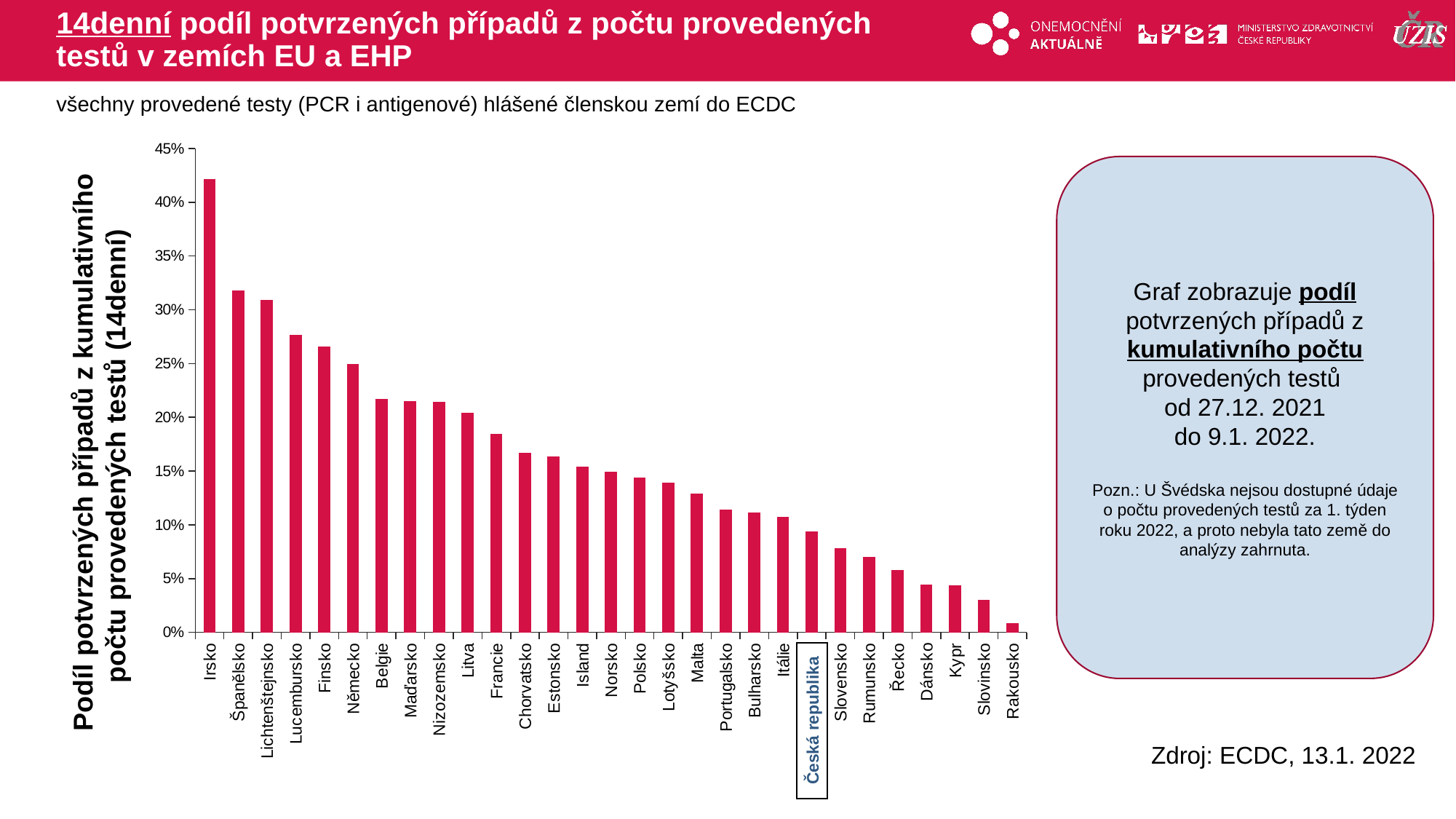

# 14denní podíl potvrzených případů z počtu provedených testů v zemích EU a EHP
všechny provedené testy (PCR i antigenové) hlášené členskou zemí do ECDC

### Chart

| Category | testy |
|---|---|
| Irsko | 0.4209330864065421 |
| Španělsko | 0.3178753996589068 |
| Lichtenštejnsko | 0.30876494023904383 |
| Lucembursko | 0.2766112002702931 |
| Finsko | 0.2652687759907089 |
| Německo | 0.24940757356097407 |
| Belgie | 0.2167402922627517 |
| Maďarsko | 0.21450018458509373 |
| Nizozemsko | 0.21394259581961847 |
| Litva | 0.2040743466897035 |
| Francie | 0.18447245271657456 |
| Chorvatsko | 0.16668253166287128 |
| Estonsko | 0.16308282318680078 |
| Island | 0.15399935565123157 |
| Norsko | 0.1487233158067353 |
| Polsko | 0.14340418772962074 |
| Lotyšsko | 0.13919028889190288 |
| Malta | 0.1285918477993001 |
| Portugalsko | 0.11414631614460333 |
| Bulharsko | 0.11096723397723166 |
| Itálie | 0.10707502107157964 |
| Česká republika | 0.09329353386374242 |
| Slovensko | 0.07781414798987246 |
| Rumunsko | 0.06970223120647373 |
| Řecko | 0.05737361155178469 |
| Dánsko | 0.043890180526428485 |
| Kypr | 0.043261865622048895 |
| Slovinsko | 0.030157221774097003 |
| Rakousko | 0.008083333712447073 |
Graf zobrazuje podíl potvrzených případů z kumulativního počtu provedených testů
od 27.12. 2021
do 9.1. 2022.

Pozn.: U Švédska nejsou dostupné údaje o počtu provedených testů za 1. týden roku 2022, a proto nebyla tato země do analýzy zahrnuta.
Podíl potvrzených případů z kumulativního počtu provedených testů (14denní)
Česká republika
Zdroj: ECDC, 13.1. 2022